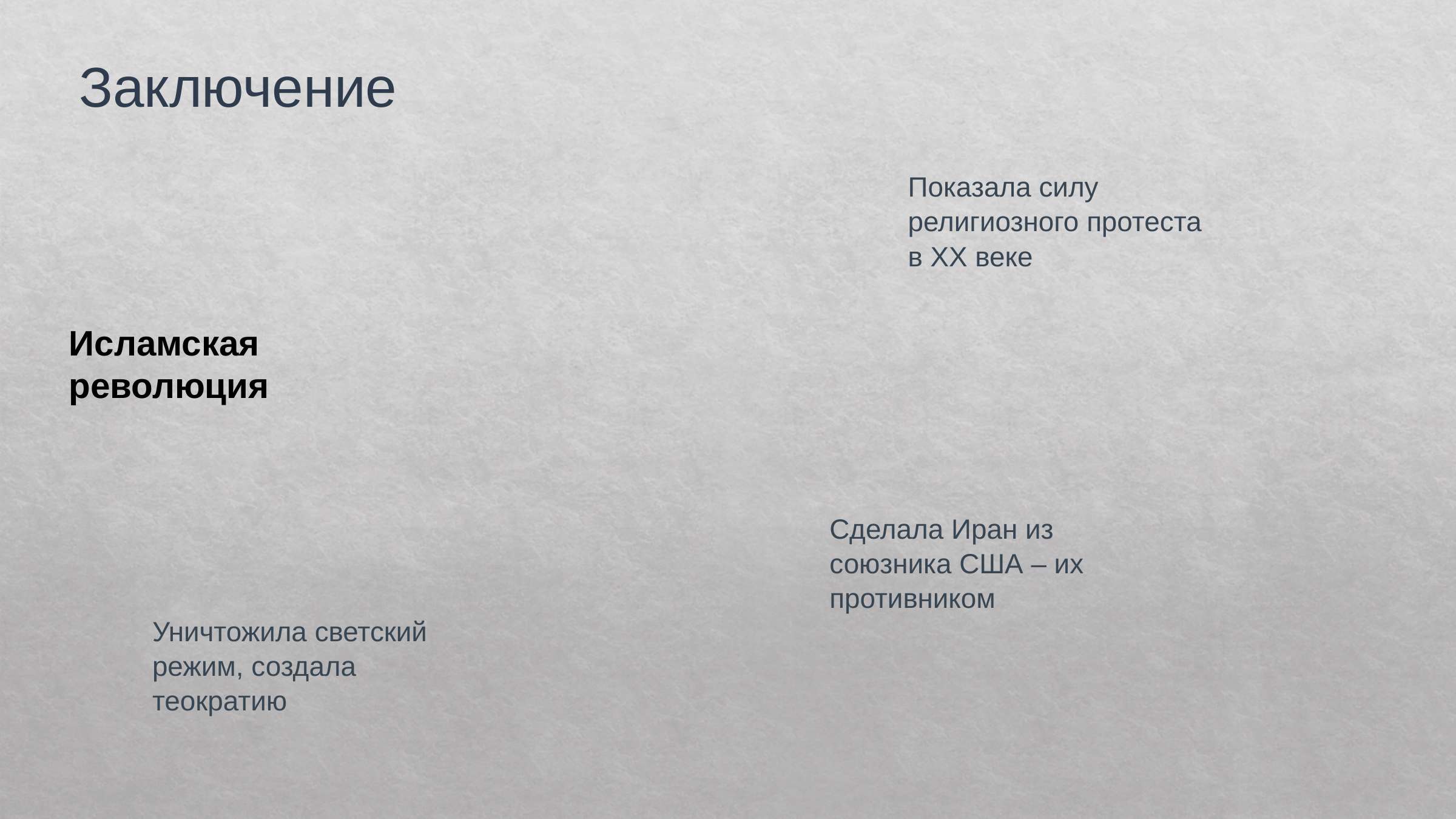

Заключение
Показала силу религиозного протеста в XX веке
Исламская революция
Сделала Иран из союзника США – их противником
Уничтожила светский режим, создала теократию